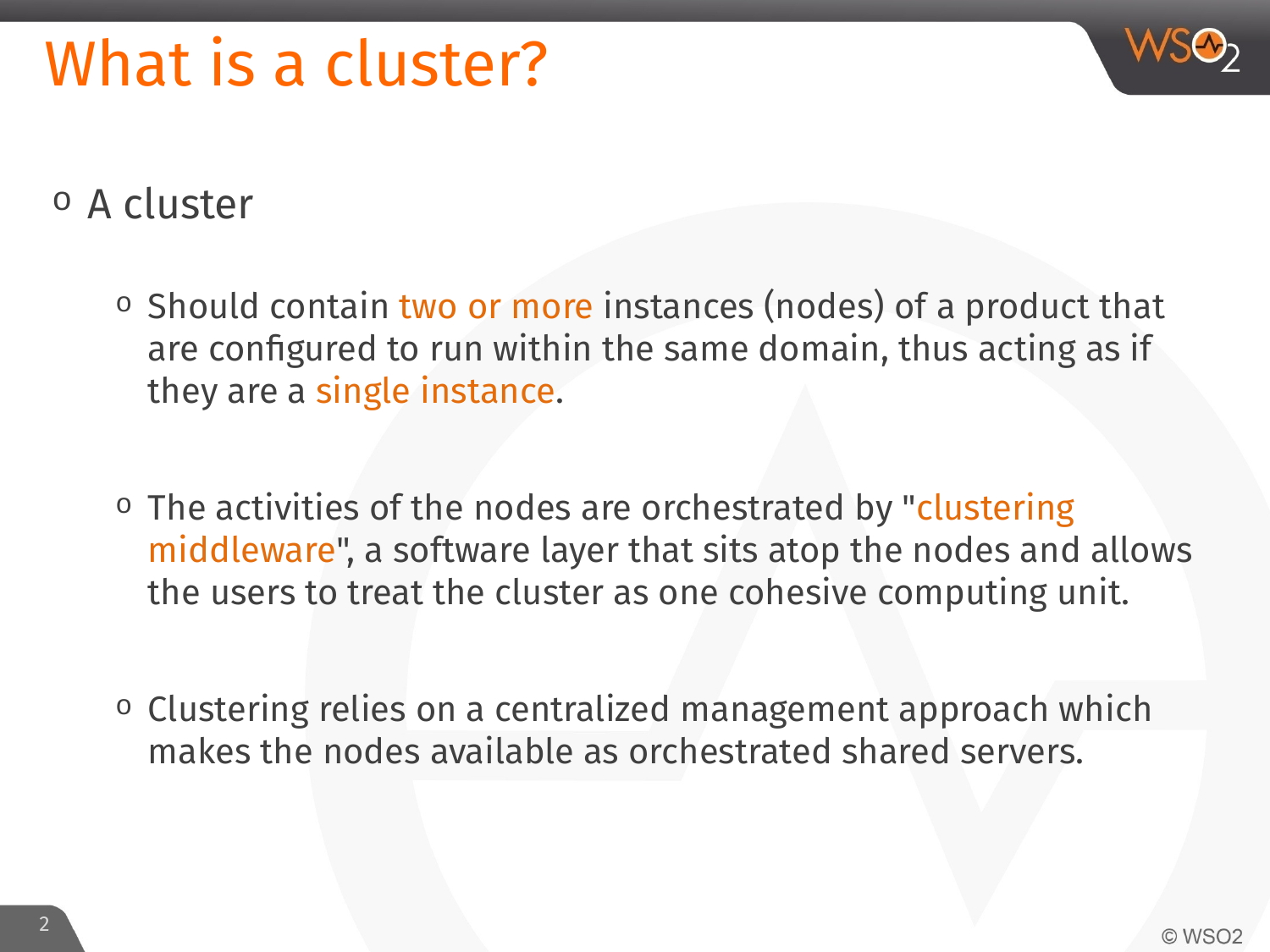

# What is a cluster?
A cluster

Should contain two or more instances (nodes) of a product that are configured to run within the same domain, thus acting as if they are a single instance.

The activities of the nodes are orchestrated by "clustering middleware", a software layer that sits atop the nodes and allows the users to treat the cluster as one cohesive computing unit.

Clustering relies on a centralized management approach which makes the nodes available as orchestrated shared servers.
2